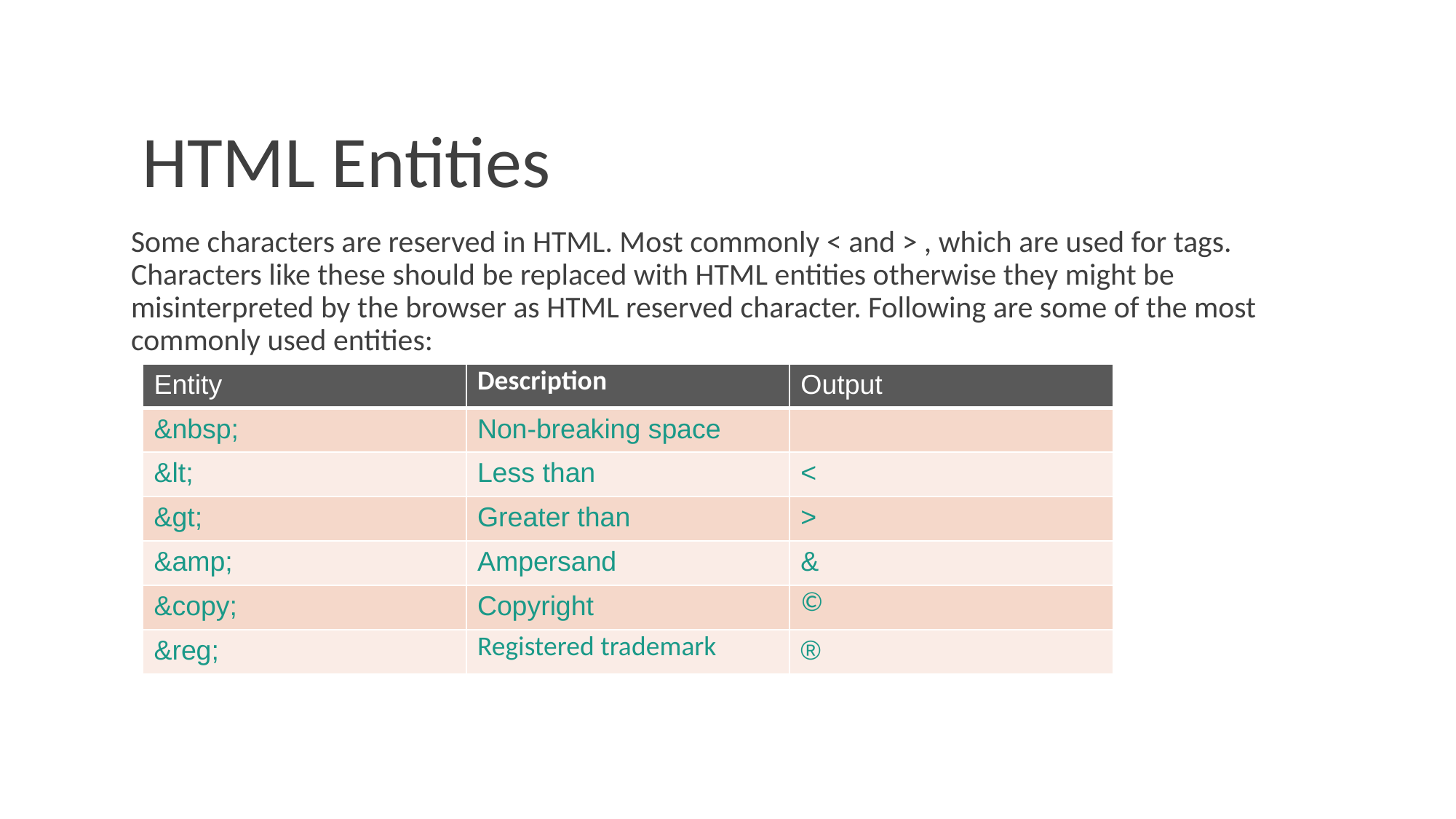

# HTML Entities
Some characters are reserved in HTML. Most commonly < and > , which are used for tags. Characters like these should be replaced with HTML entities otherwise they might be misinterpreted by the browser as HTML reserved character. Following are some of the most commonly used entities:

| Entity | Description | Output |
| --- | --- | --- |
| &nbsp; | Non-breaking space |  |
| &lt; | Less than | < |
| &gt; | Greater than | > |
| &amp; | Ampersand | & |
| &copy; | Copyright | © |
| &reg; | Registered trademark | ® |